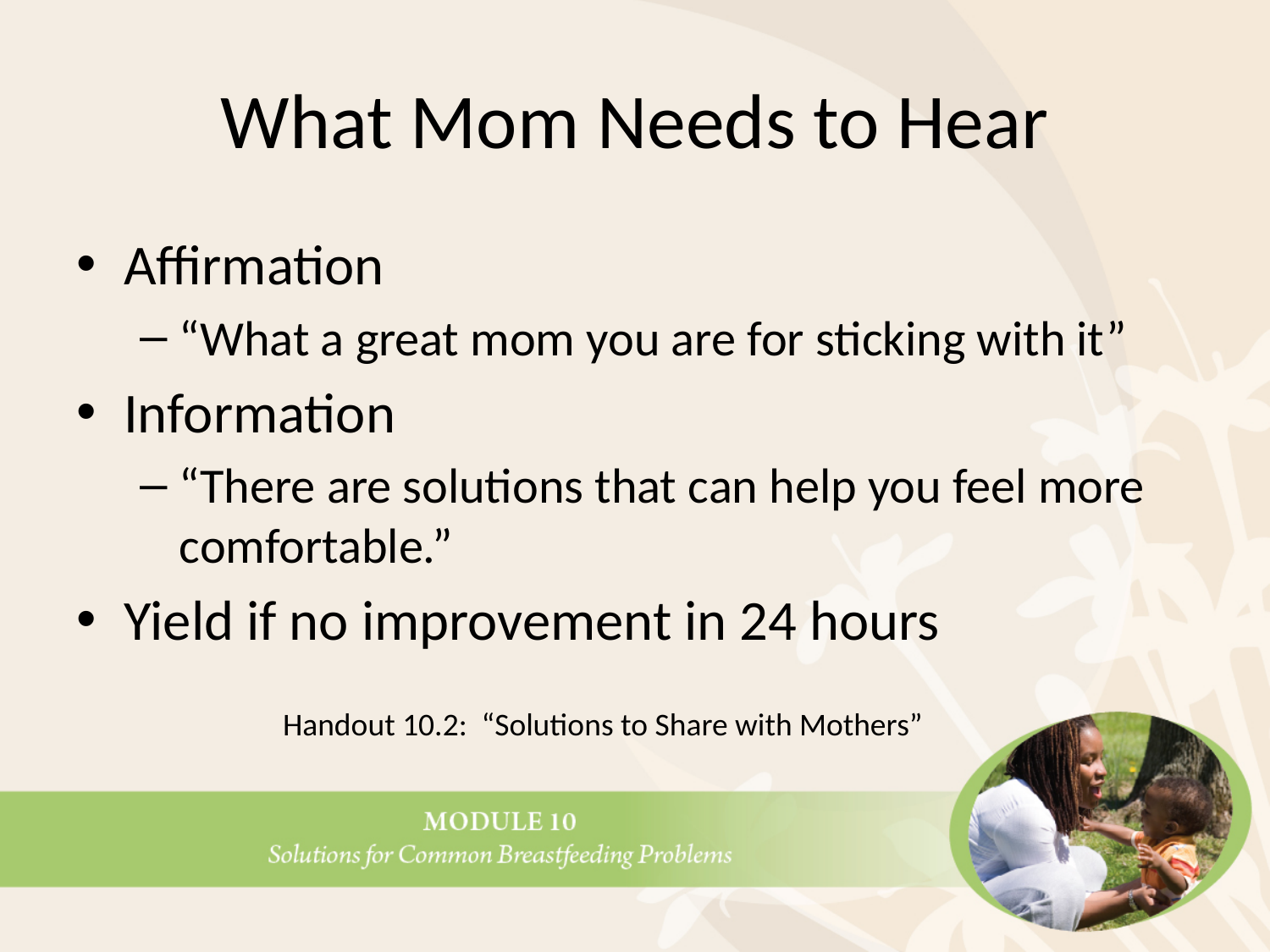

# What Mom Needs to Hear
Affirmation
“What a great mom you are for sticking with it”
Information
“There are solutions that can help you feel more comfortable.”
Yield if no improvement in 24 hours
Handout 10.2:  “Solutions to Share with Mothers”